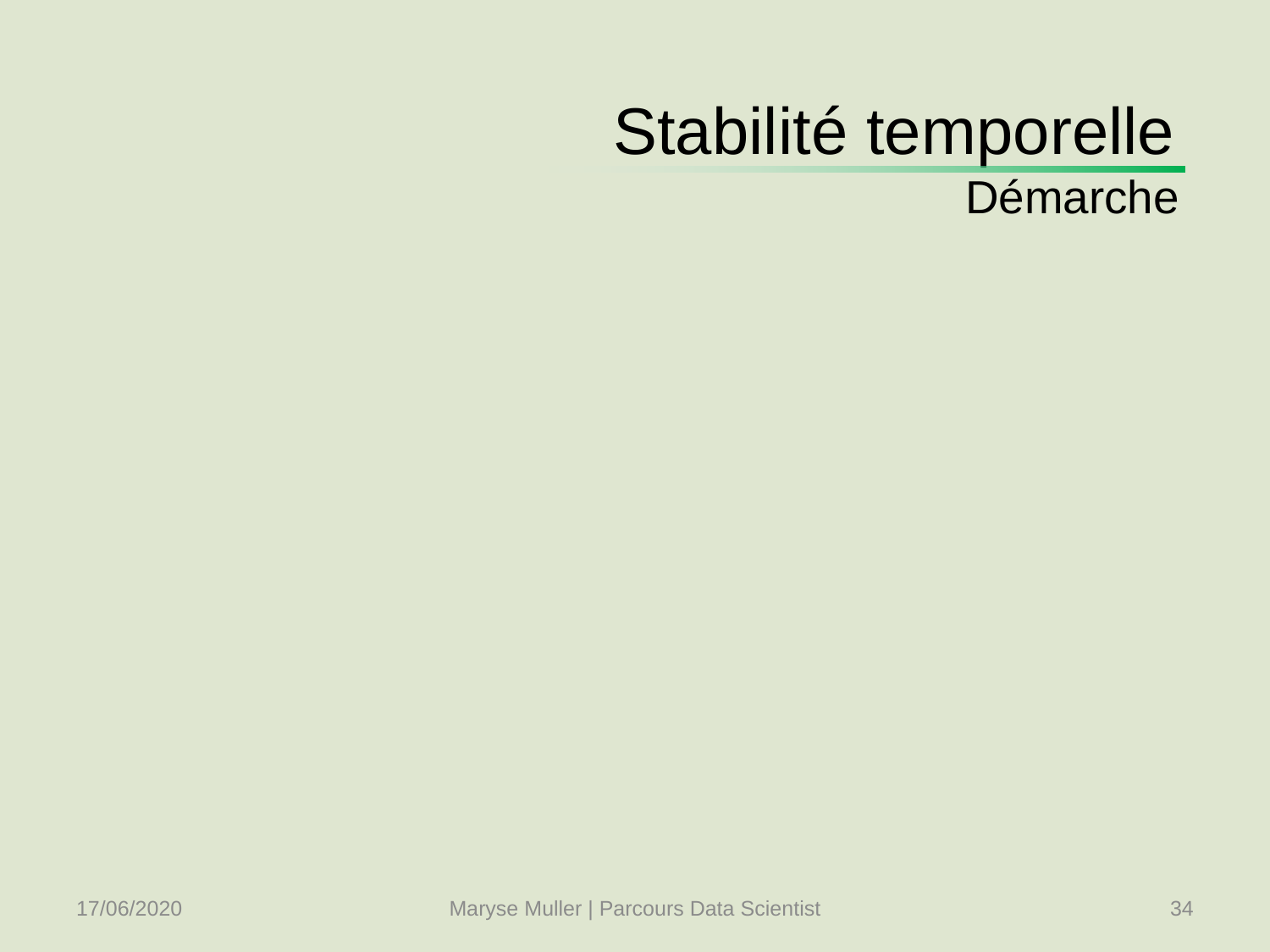

# Stabilité temporelle Démarche

17/06/2020
Maryse Muller | Parcours Data Scientist
34